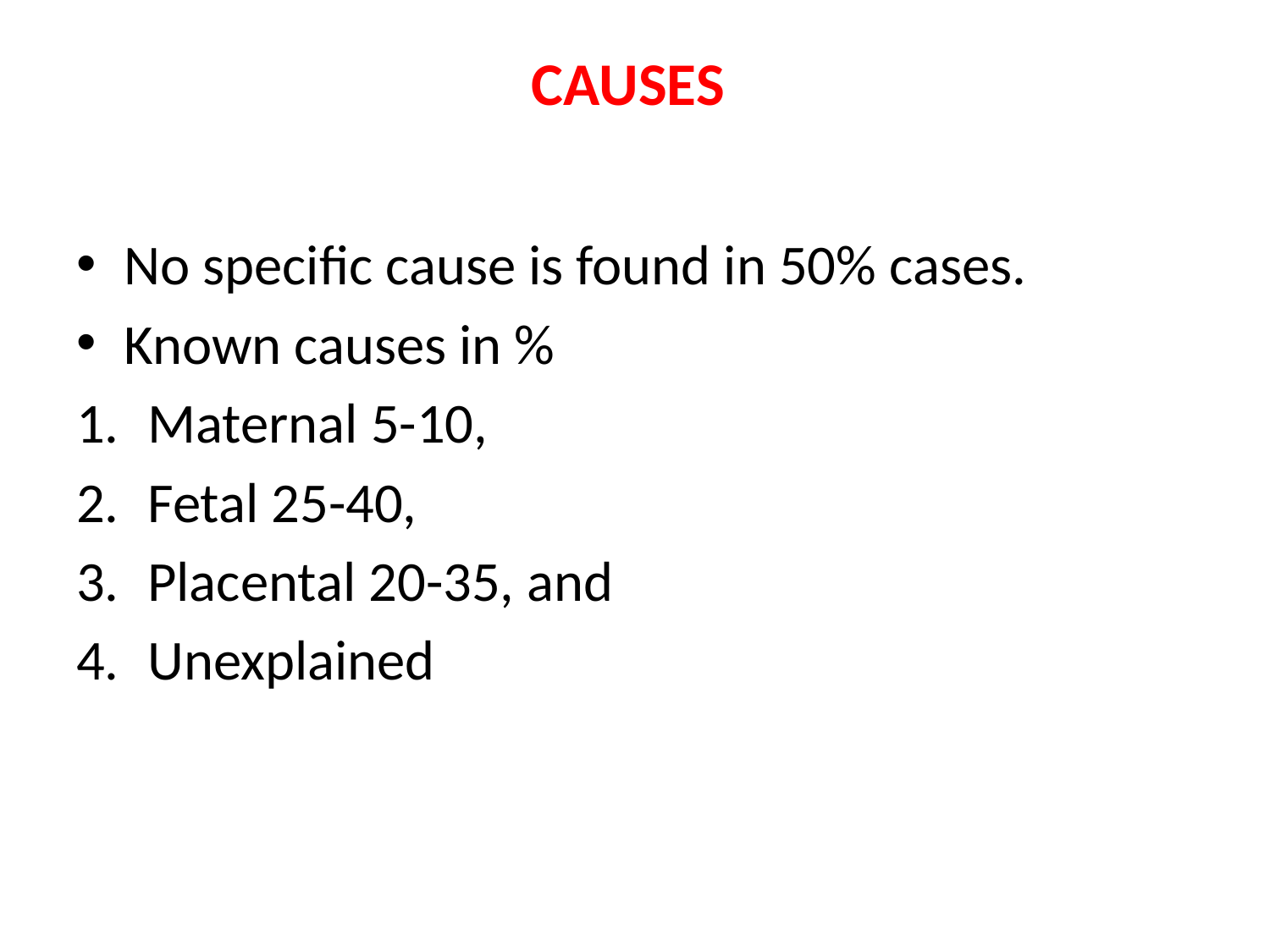

# CAUSES
No specific cause is found in 50% cases.
Known causes in %
Maternal 5-10,
Fetal 25-40,
Placental 20-35, and
Unexplained